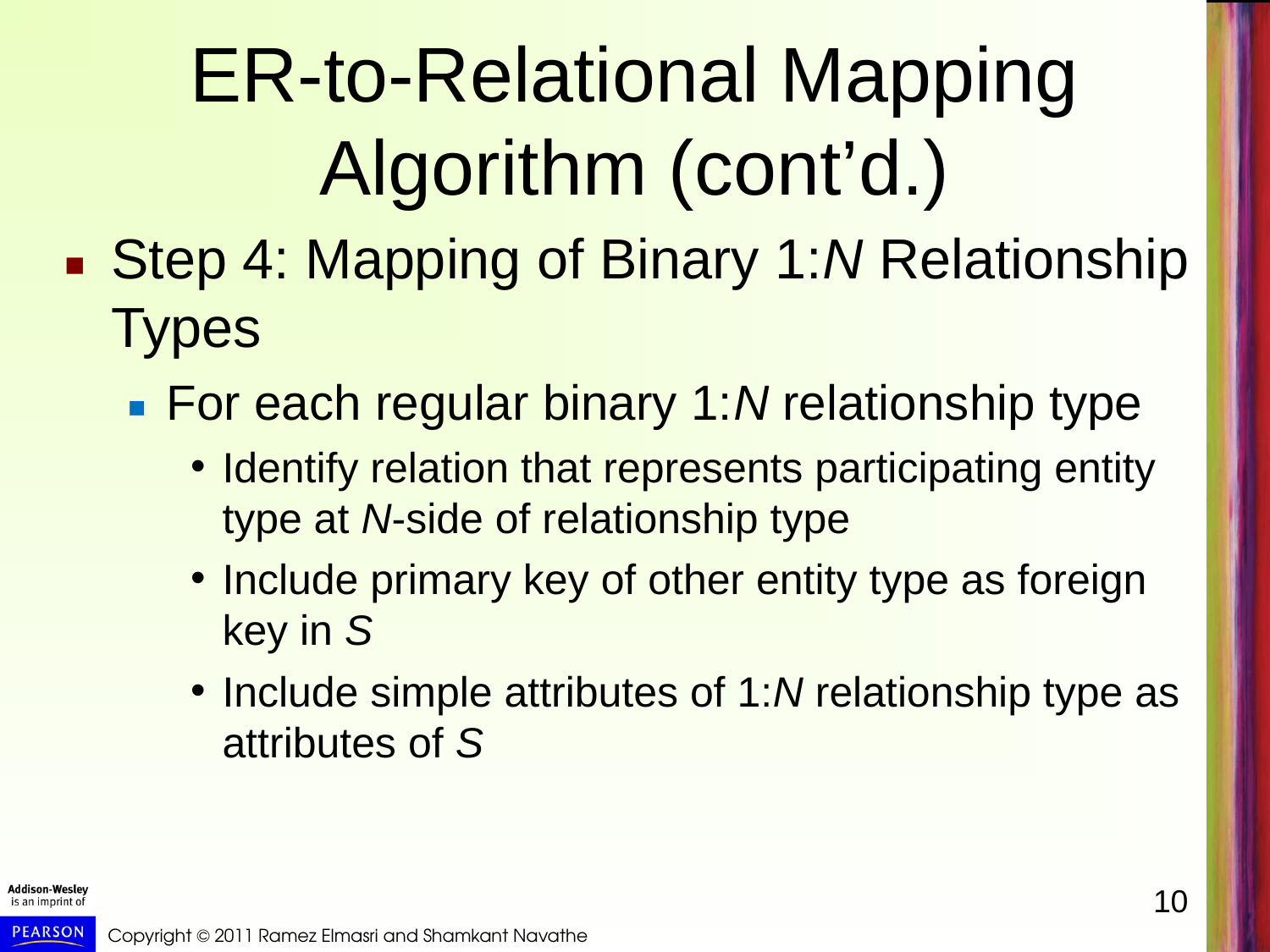

# ER-to-Relational Mapping Algorithm (cont’d.)
Step 4: Mapping of Binary 1:N Relationship Types
For each regular binary 1:N relationship type
Identify relation that represents participating entity type at N-side of relationship type
Include primary key of other entity type as foreign key in S
Include simple attributes of 1:N relationship type as attributes of S
10